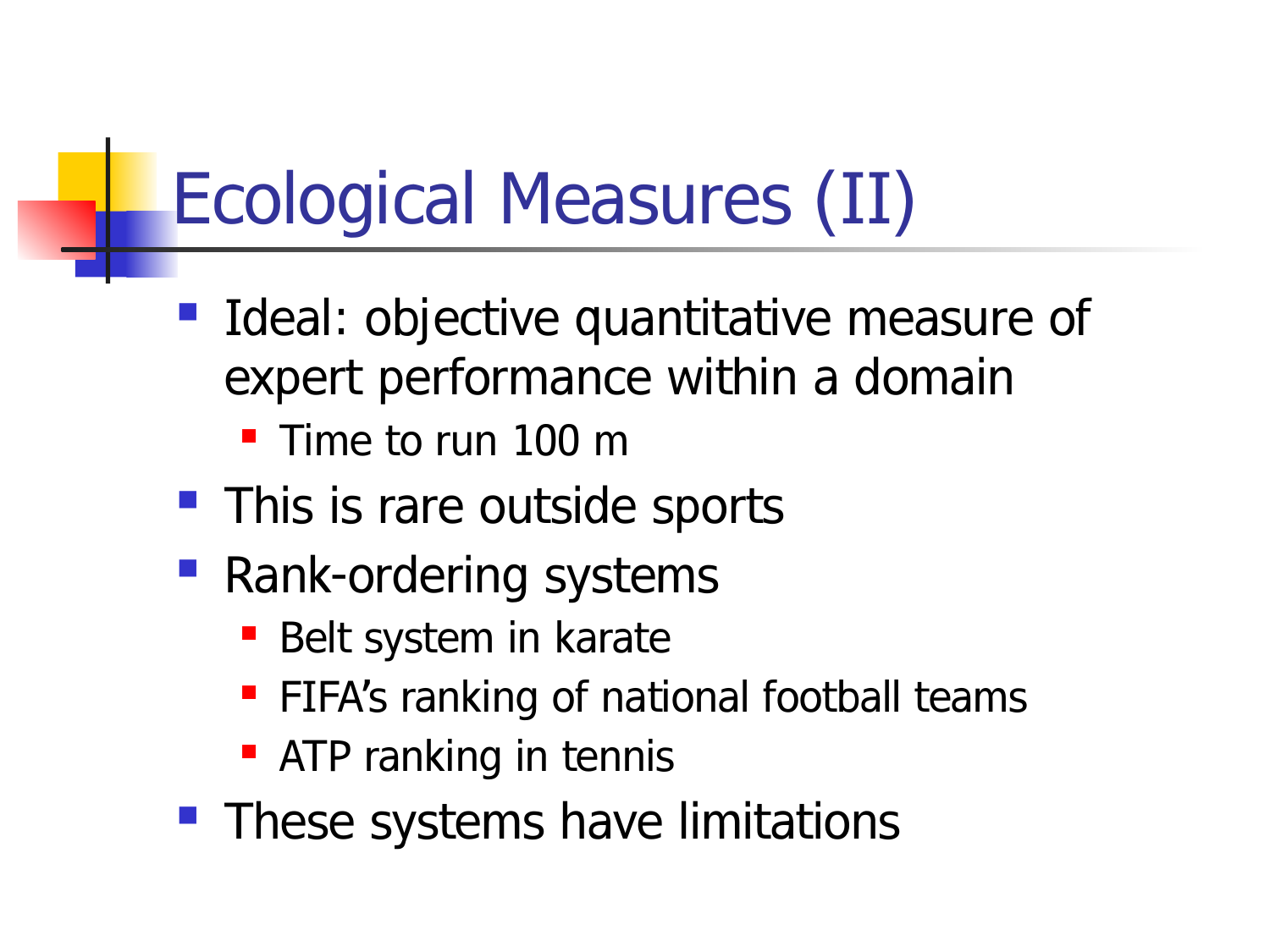

# Ecological Measures (II)
Ideal: objective quantitative measure of expert performance within a domain
Time to run 100 m
This is rare outside sports
Rank-ordering systems
Belt system in karate
FIFA’s ranking of national football teams
ATP ranking in tennis
These systems have limitations